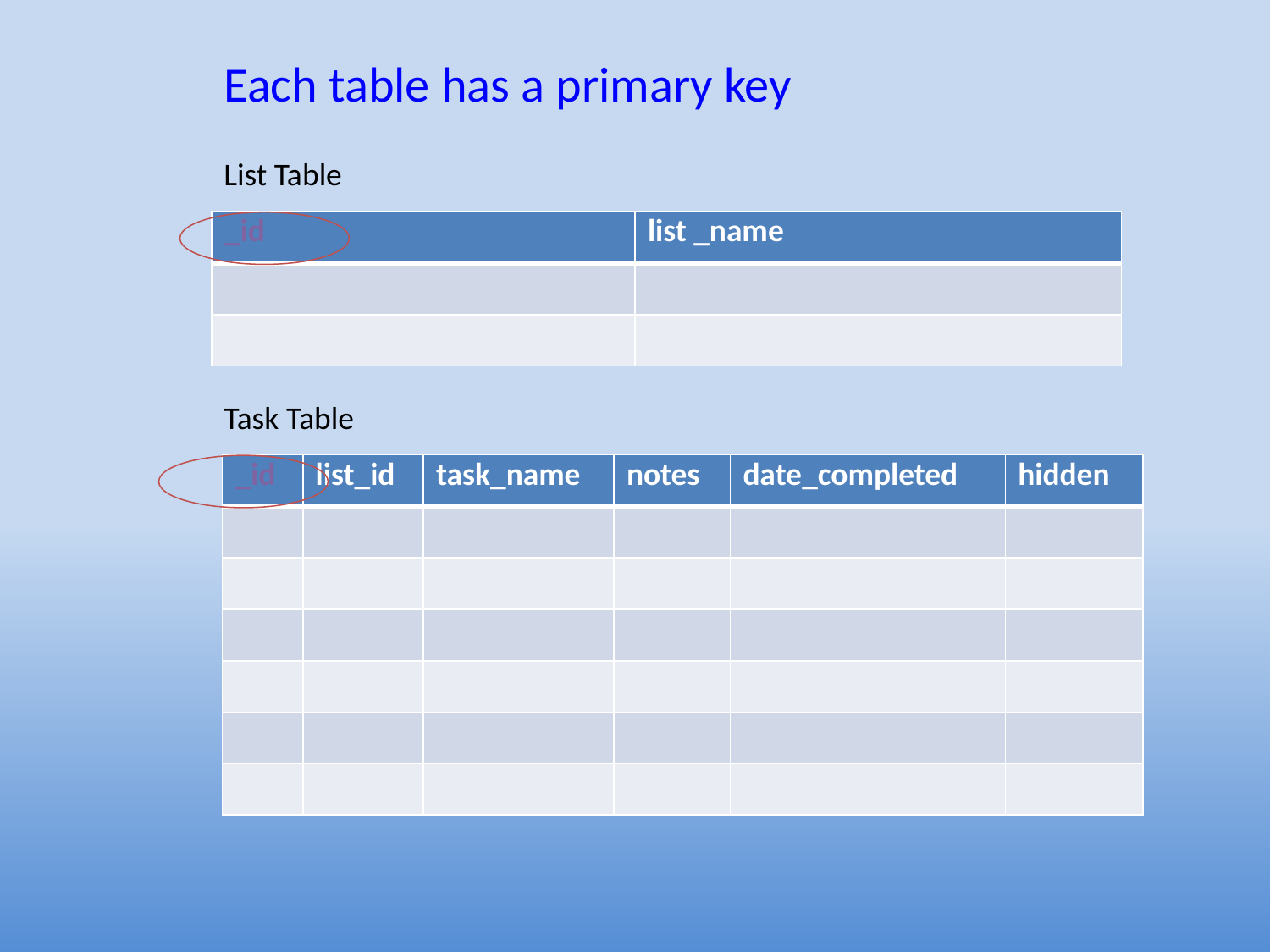

Each table has a primary key
List Table
| \_id | list \_name |
| --- | --- |
|  |  |
|  |  |

Task Table
| \_id | list\_id | task\_name | notes | date\_completed | hidden |
| --- | --- | --- | --- | --- | --- |
|  |  |  |  |  |  |
|  |  |  |  |  |  |
|  |  |  |  |  |  |
|  |  |  |  |  |  |
|  |  |  |  |  |  |
|  |  |  |  |  |  |